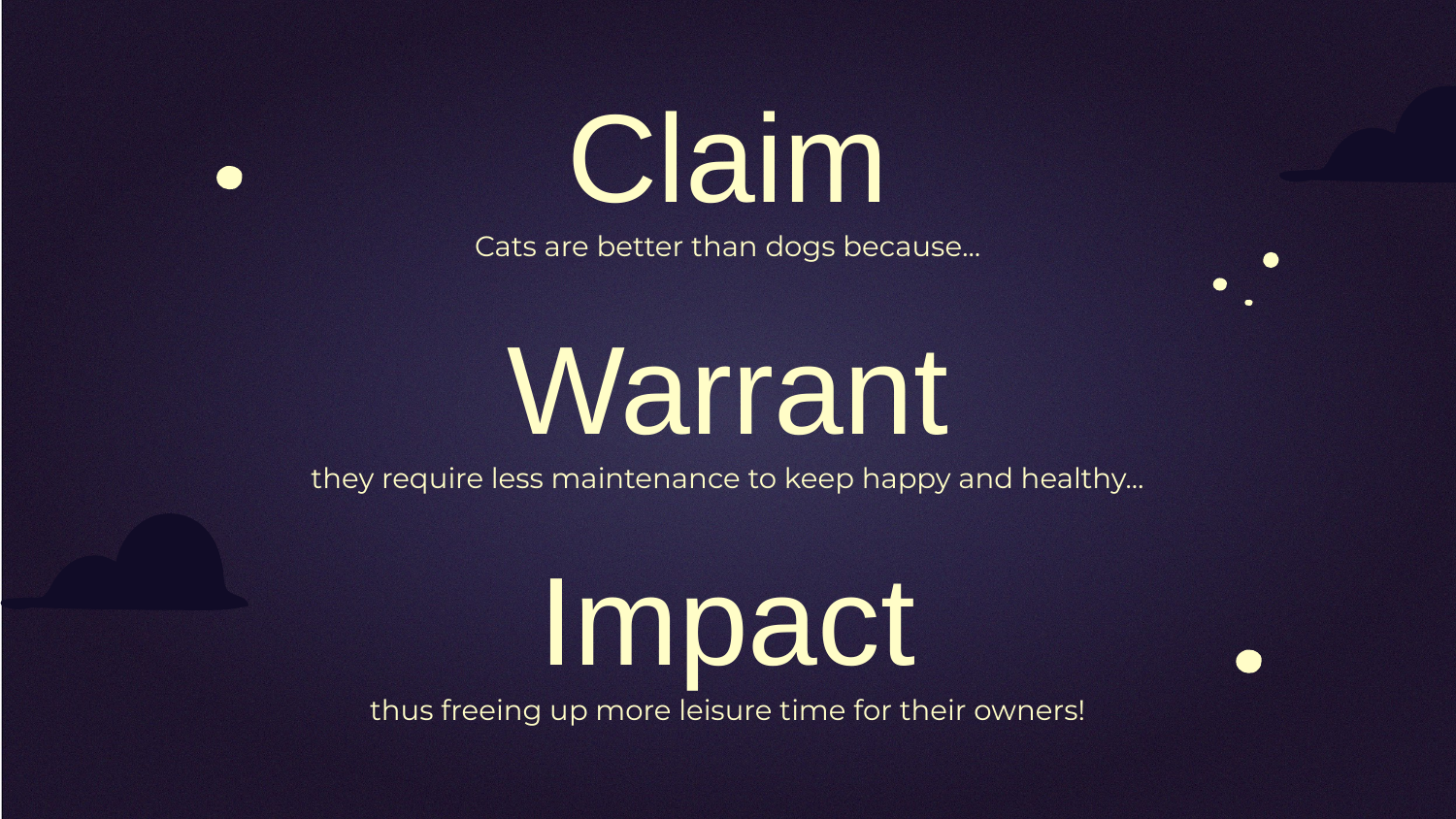

# Claim
Cats are better than dogs because…
Warrant
they require less maintenance to keep happy and healthy…
Impact
thus freeing up more leisure time for their owners!